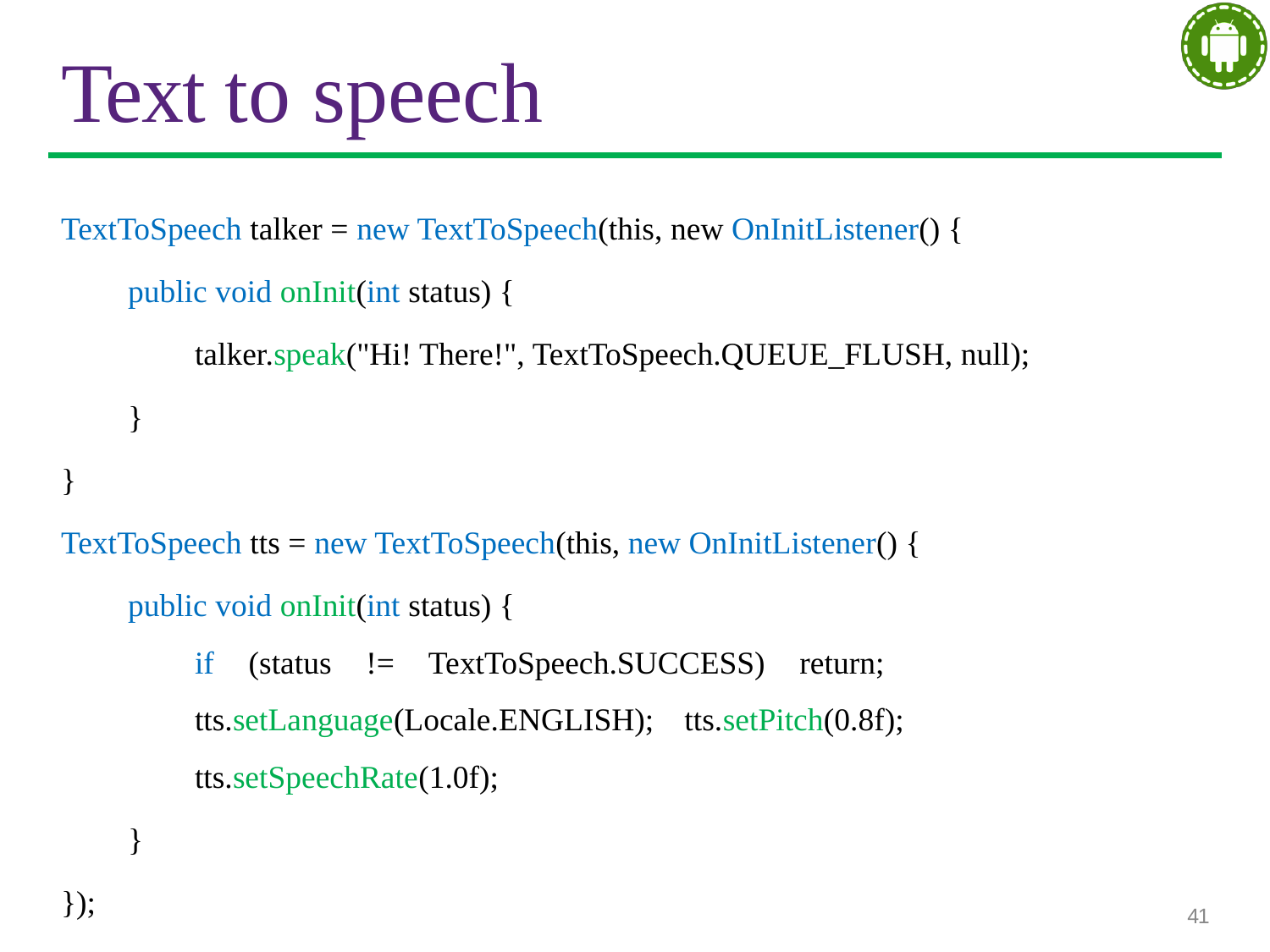

# Text to speech
TextToSpeech talker = new TextToSpeech(this, new OnInitListener() {
public void onInit(int status) {
talker.speak("Hi! There!", TextToSpeech.QUEUE_FLUSH, null);
}
}
TextToSpeech tts = new TextToSpeech(this, new OnInitListener() {
public void onInit(int status) {
if (status != TextToSpeech.SUCCESS) return;  tts.setLanguage(Locale.ENGLISH);  tts.setPitch(0.8f);  tts.setSpeechRate(1.0f);
}
});
41